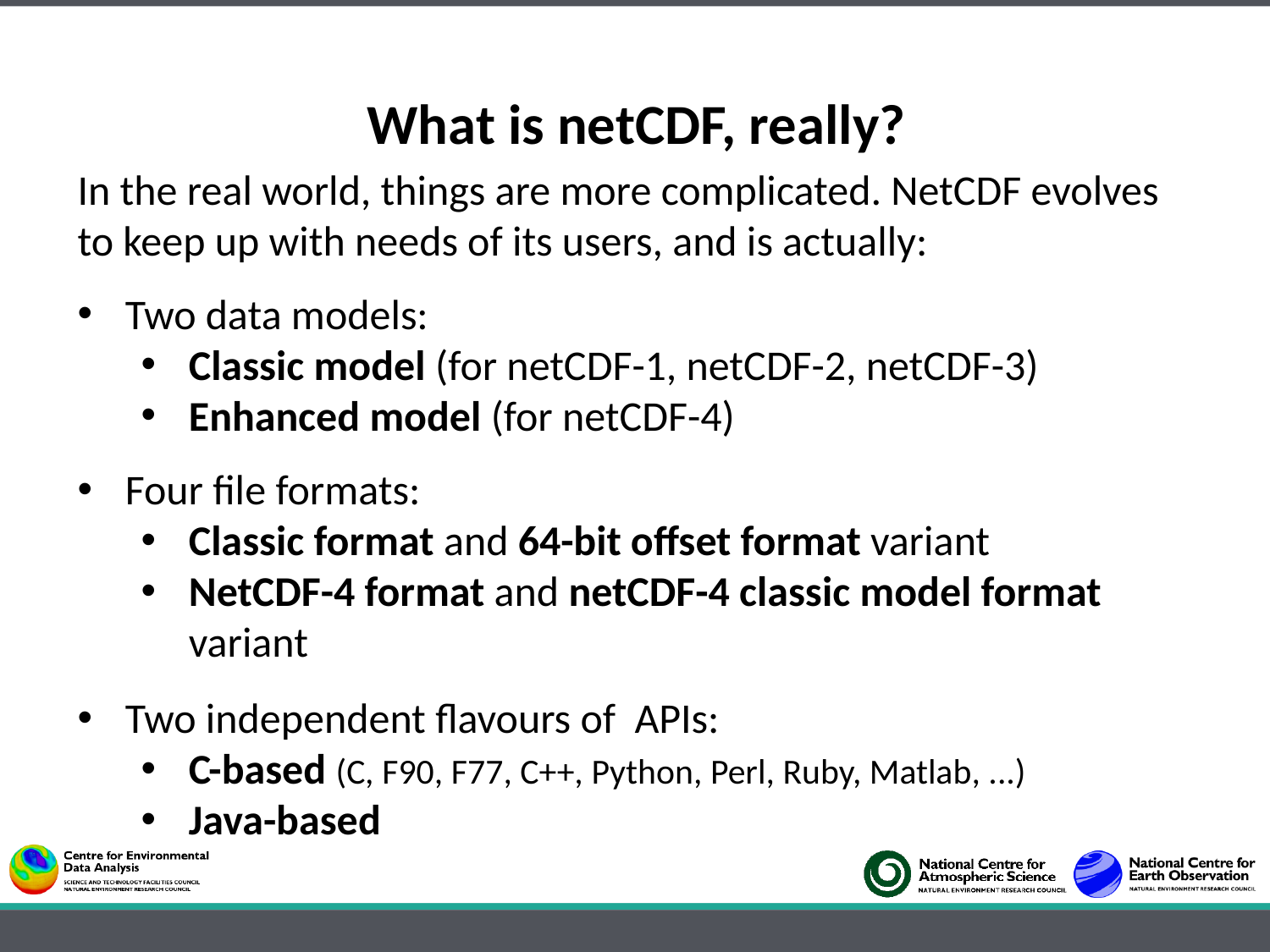

What is netCDF, really?
In the real world, things are more complicated. NetCDF evolves to keep up with needs of its users, and is actually:

Two data models:
Classic model (for netCDF-1, netCDF-2, netCDF-3)
Enhanced model (for netCDF-4)

Four file formats:
Classic format and 64-bit offset format variant
NetCDF-4 format and netCDF-4 classic model format variant

Two independent flavours of  APIs:
C-based (C, F90, F77, C++, Python, Perl, Ruby, Matlab, ...)
Java-based